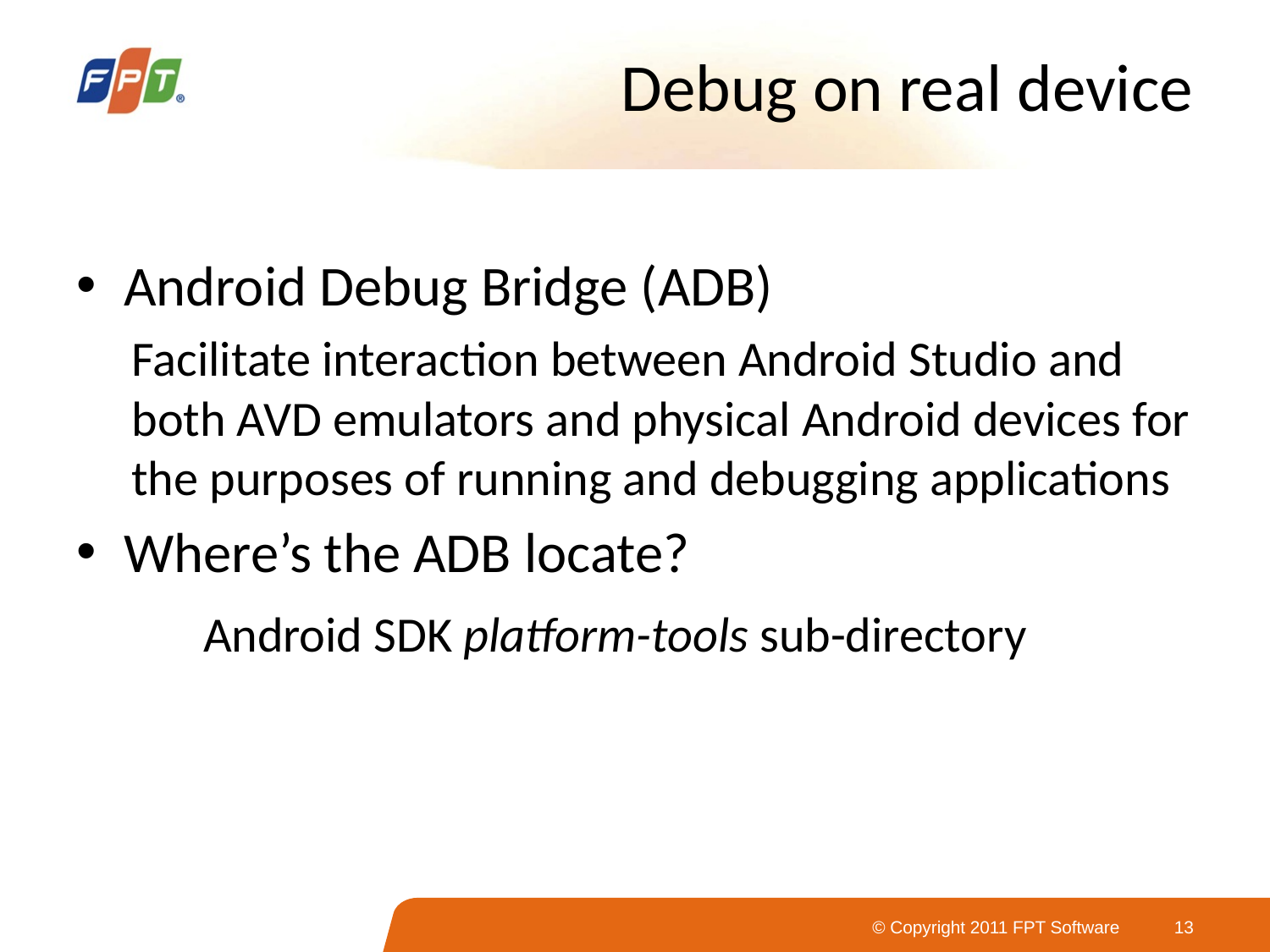

# Debug on real device
Android Debug Bridge (ADB)
Facilitate interaction between Android Studio and both AVD emulators and physical Android devices for the purposes of running and debugging applications
Where’s the ADB locate?
	Android SDK platform-tools sub-directory